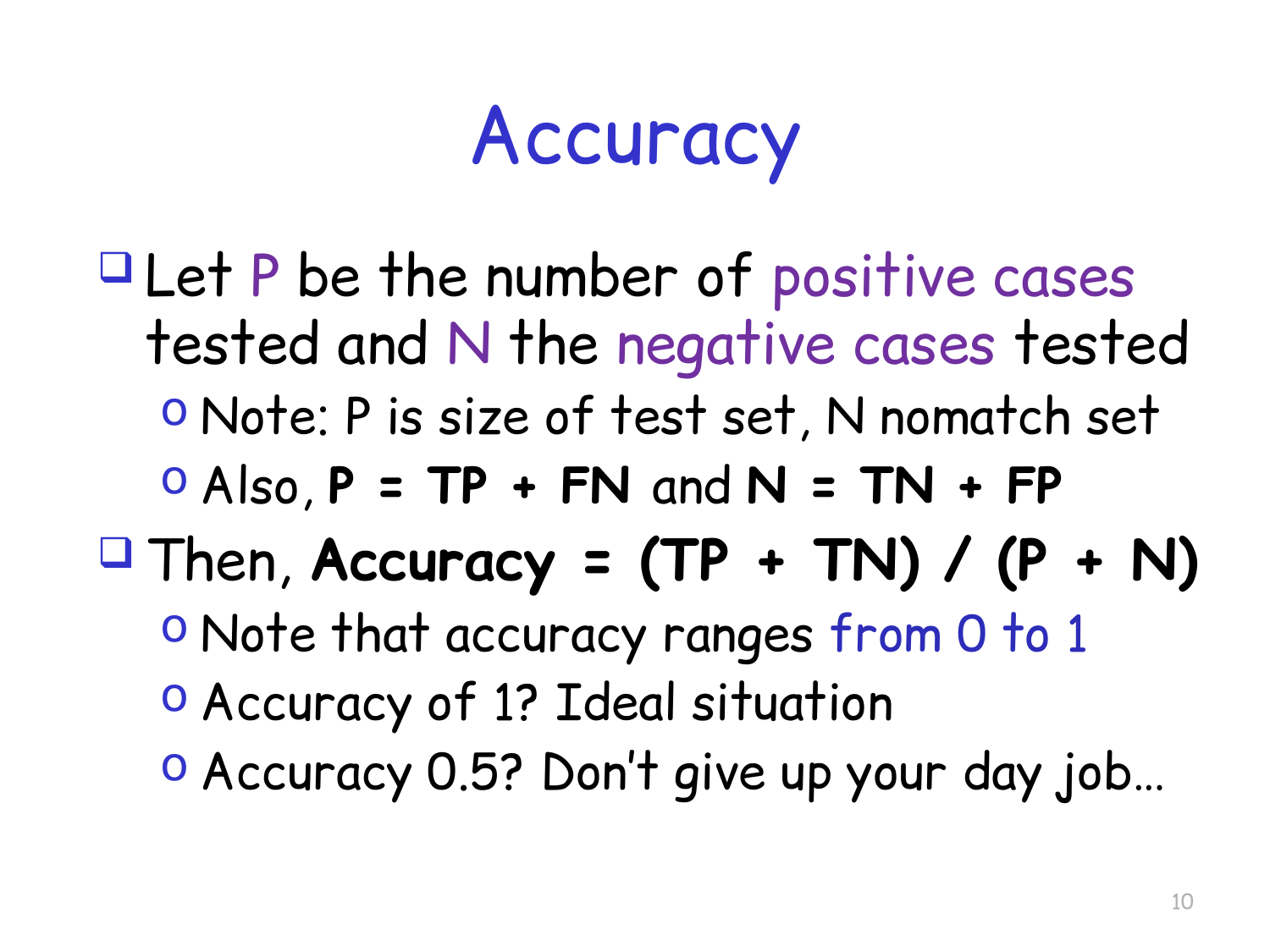

# Accuracy
Let P be the number of positive cases tested and N the negative cases tested
Note: P is size of test set, N nomatch set
Also, P = TP + FN and N = TN + FP
Then, Accuracy = (TP + TN) / (P + N)
Note that accuracy ranges from 0 to 1
Accuracy of 1? Ideal situation
Accuracy 0.5? Don’t give up your day job…

10